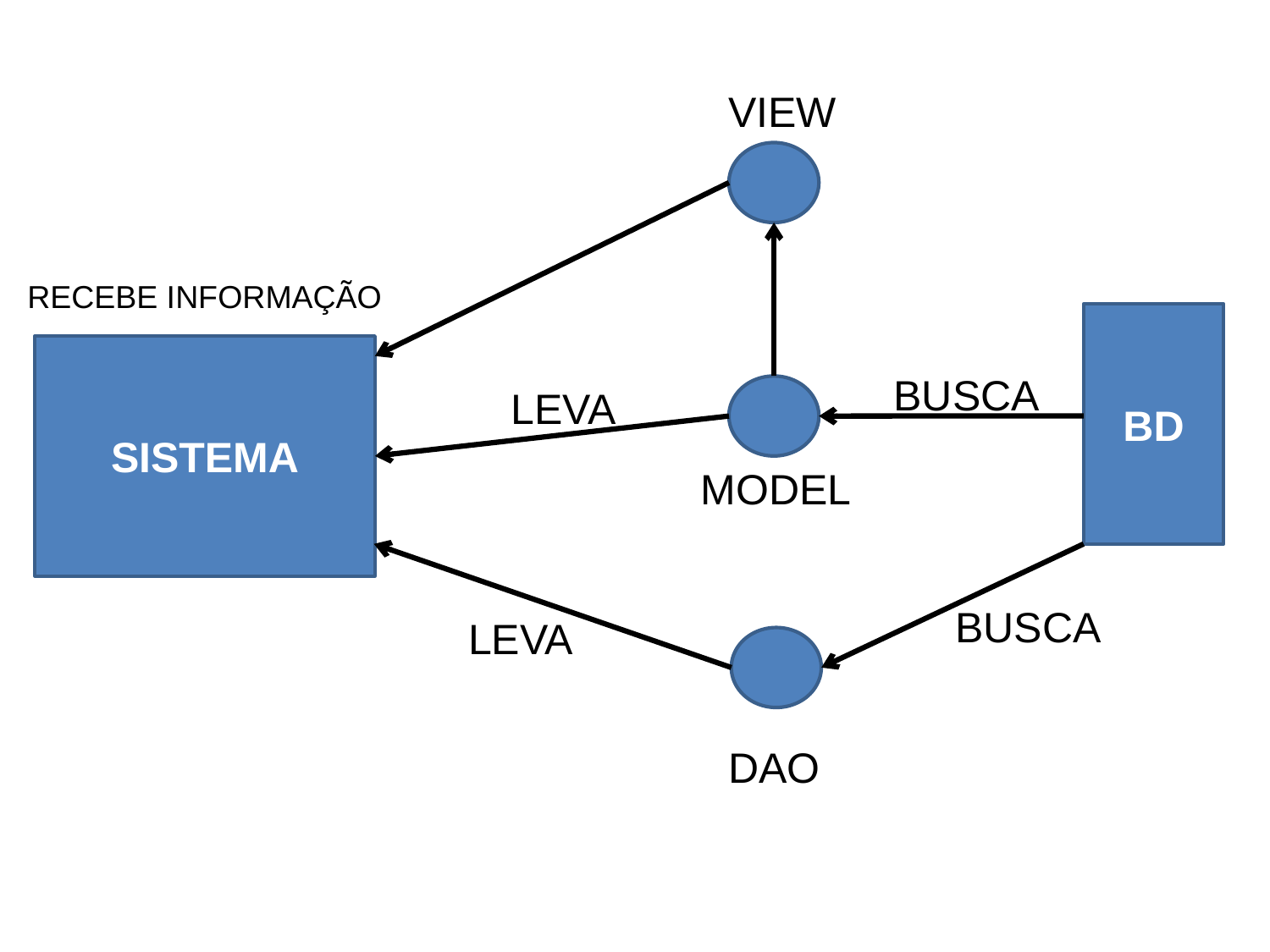

VIEW

RECEBE INFORMAÇÃO
BD
SISTEMA
BUSCA
LEVA

MODEL
BUSCA
LEVA

DAO